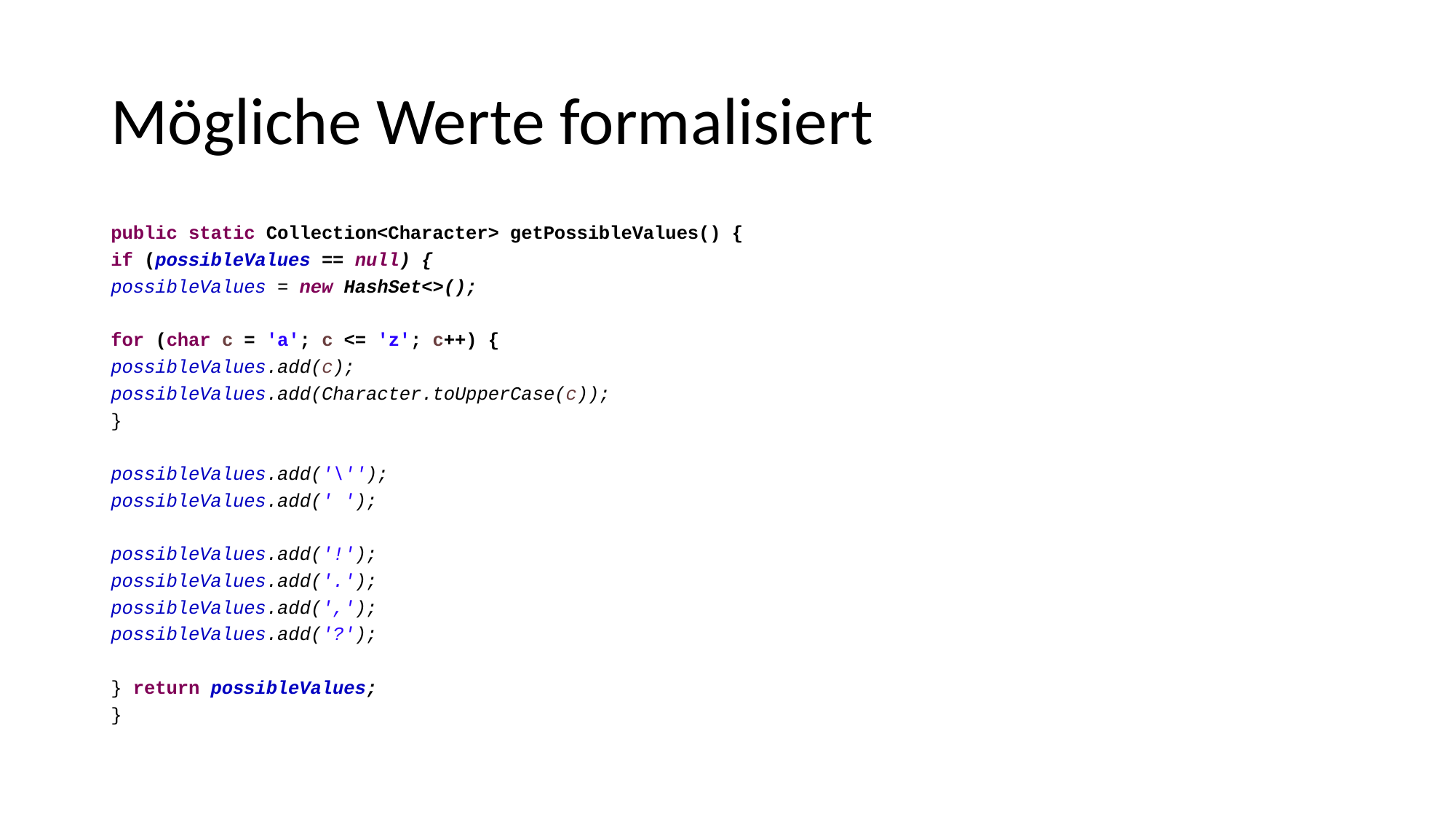

# Mögliche Werte formalisiert
public static Collection<Character> getPossibleValues() {
if (possibleValues == null) {
possibleValues = new HashSet<>();

for (char c = 'a'; c <= 'z'; c++) {
possibleValues.add(c);
possibleValues.add(Character.toUpperCase(c));
}

possibleValues.add('\'');
possibleValues.add(' ');

possibleValues.add('!');
possibleValues.add('.');
possibleValues.add(',');
possibleValues.add('?');

} return possibleValues;
}